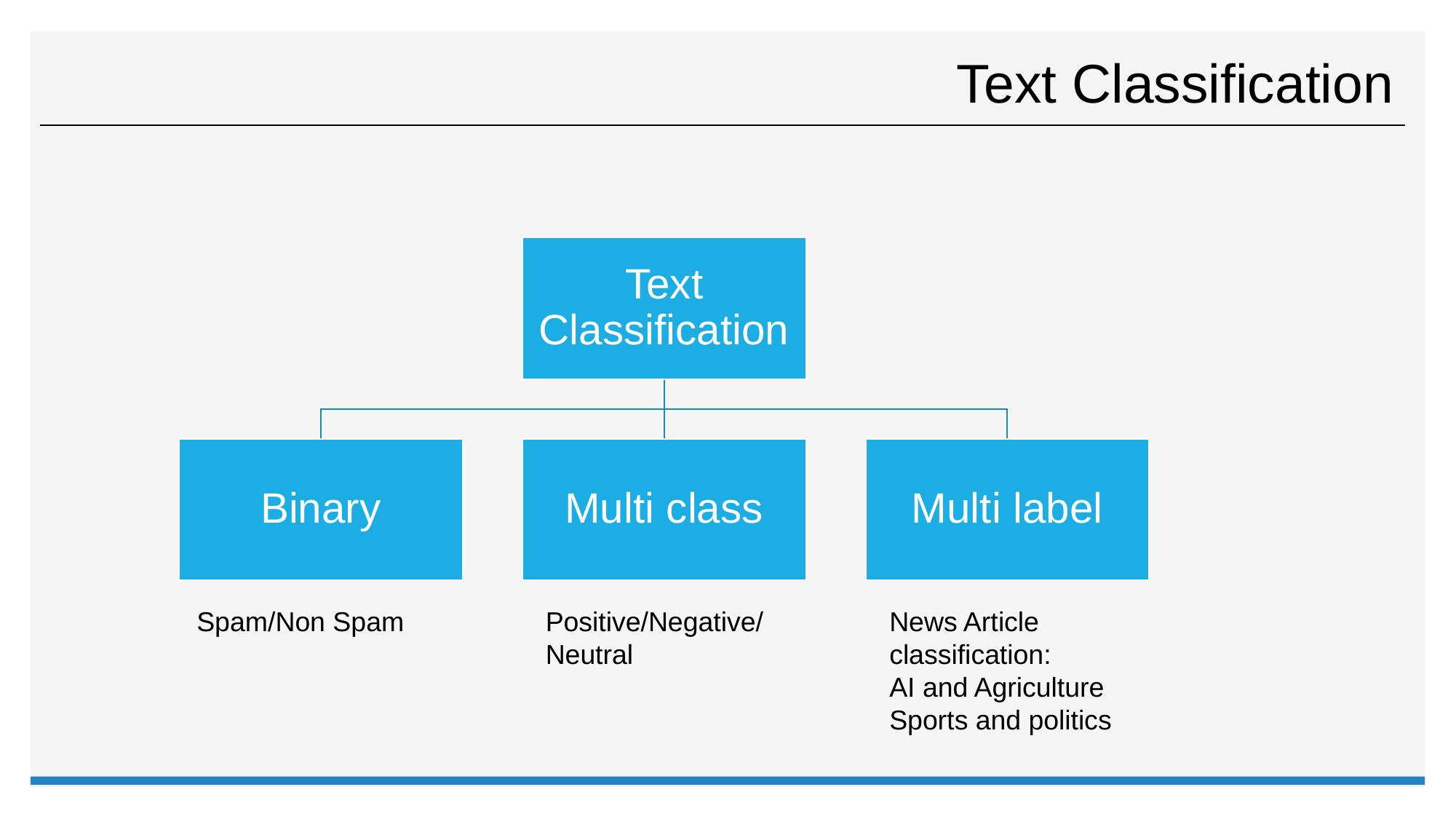

# Text Classification
Text Classification
Binary
Multi class
Multi label
News Article classification:
AI and Agriculture
Sports and politics
Spam/Non Spam
Positive/Negative/Neutral